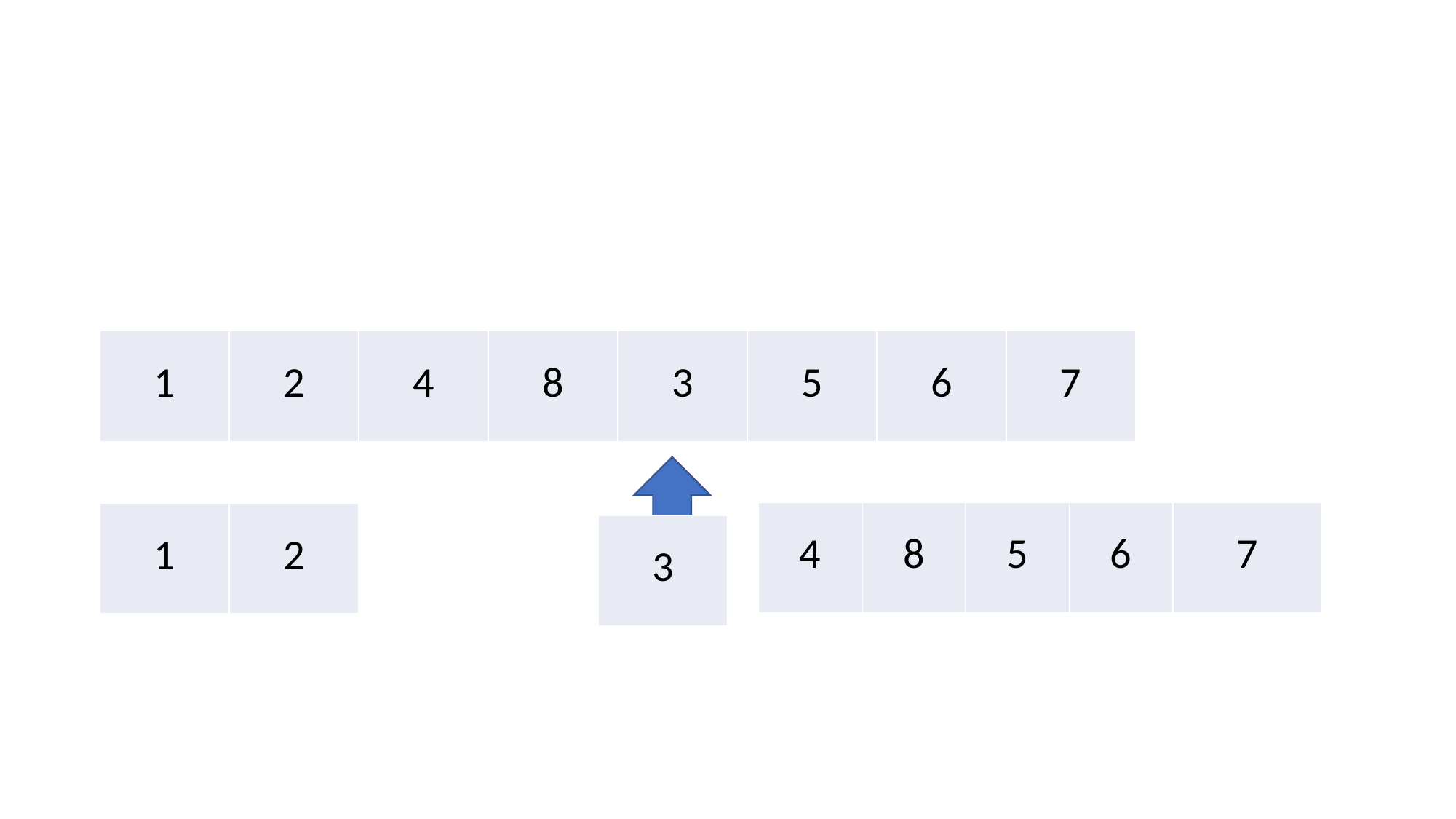

#
| 1 | 2 | 4 | 8 |
| --- | --- | --- | --- |
| 3 | 5 | 6 | 7 |
| --- | --- | --- | --- |

| 4 | 8 | 5 | 6 | 7 |
| --- | --- | --- | --- | --- |
| 1 | 2 |
| --- | --- |
| 3 |
| --- |